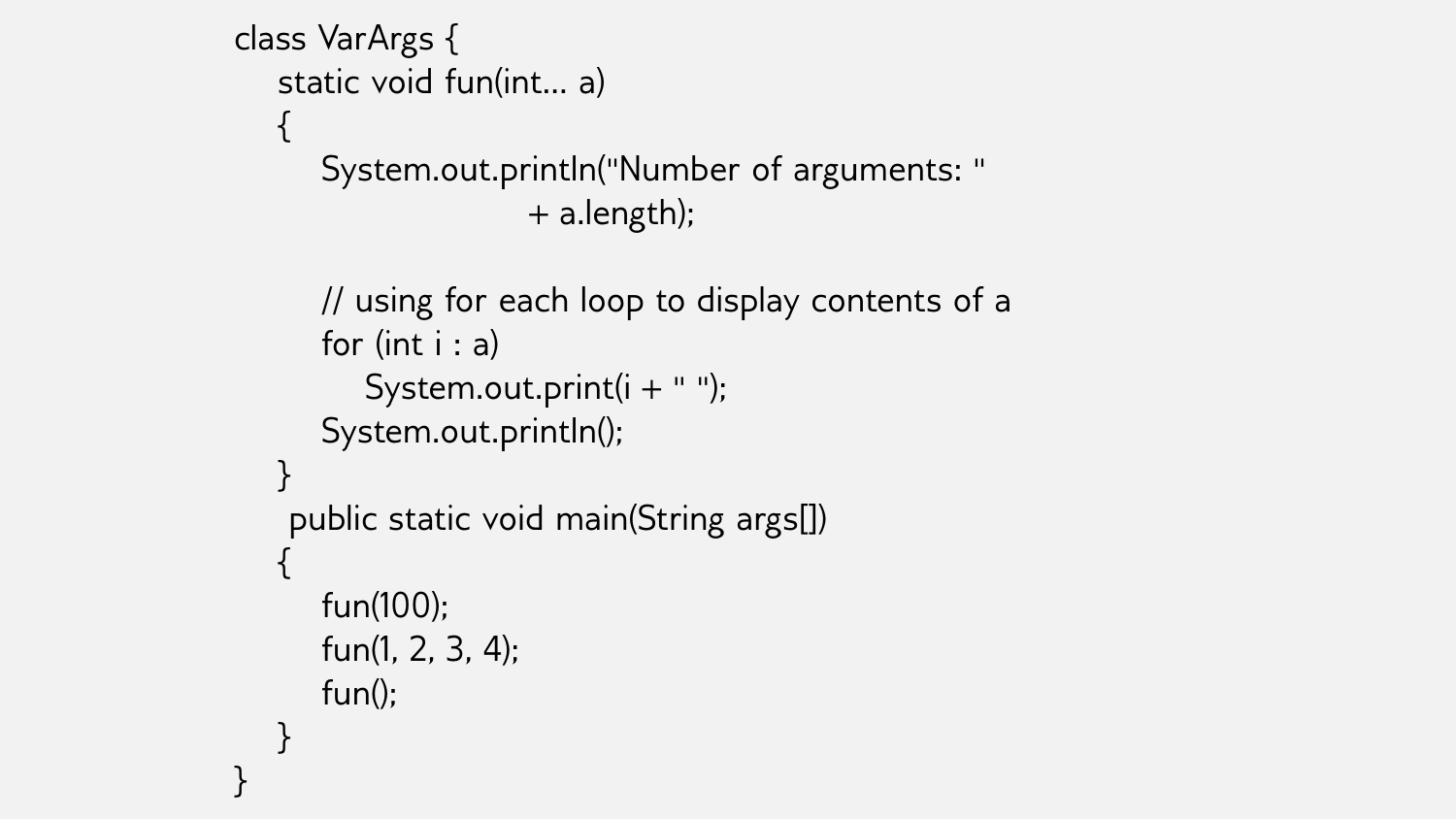

class VarArgs {
    static void fun(int... a)
    {
        System.out.println("Number of arguments: "
                           + a.length);

        // using for each loop to display contents of a
        for (int i : a)
            System.out.print(i + " ");
        System.out.println();
    }
     public static void main(String args[])
    {
        fun(100);
        fun(1, 2, 3, 4);
        fun();
    }
}